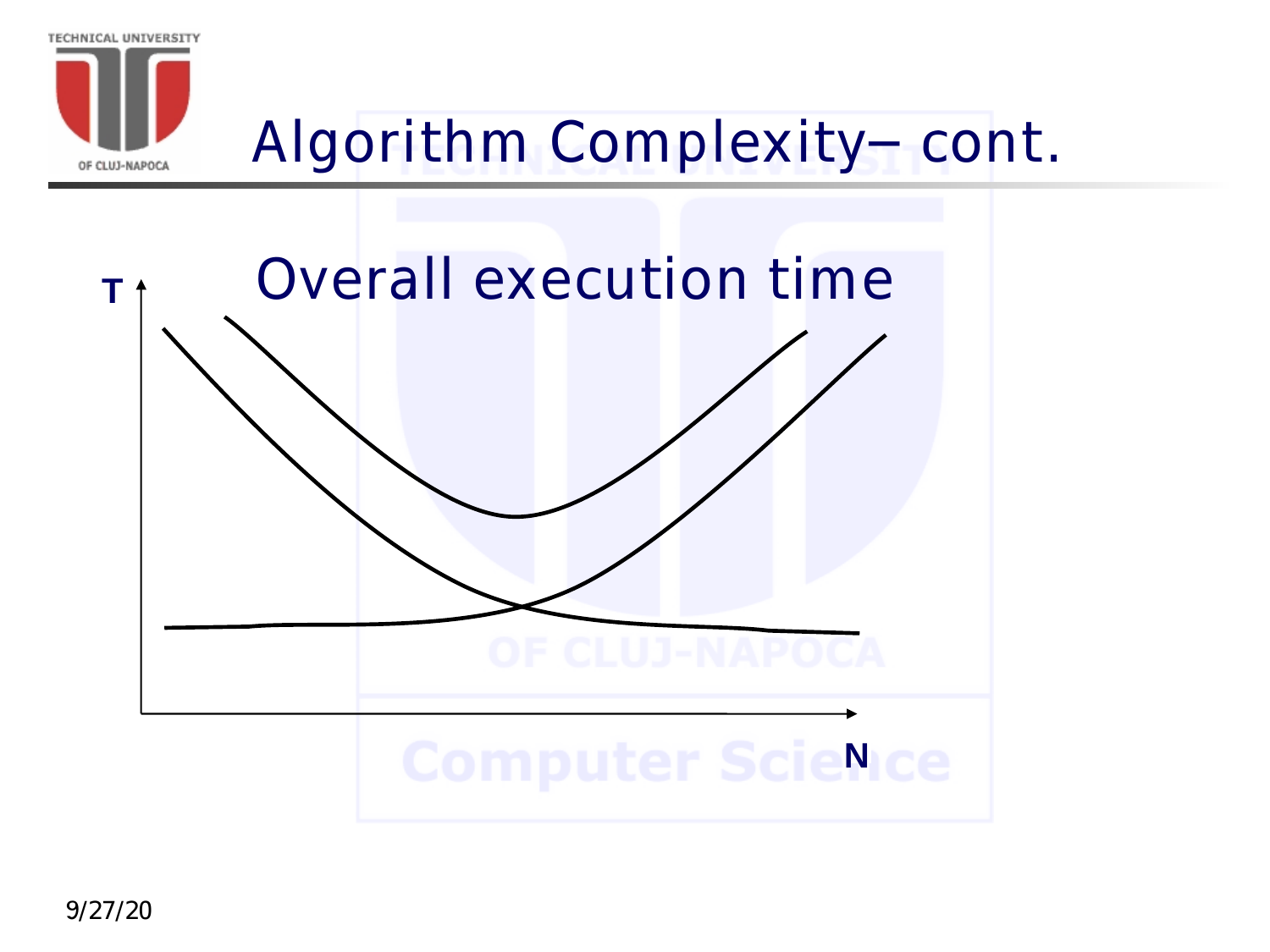

# Algorithm Complexity– cont.
		Overall execution time
T

N
9/27/20